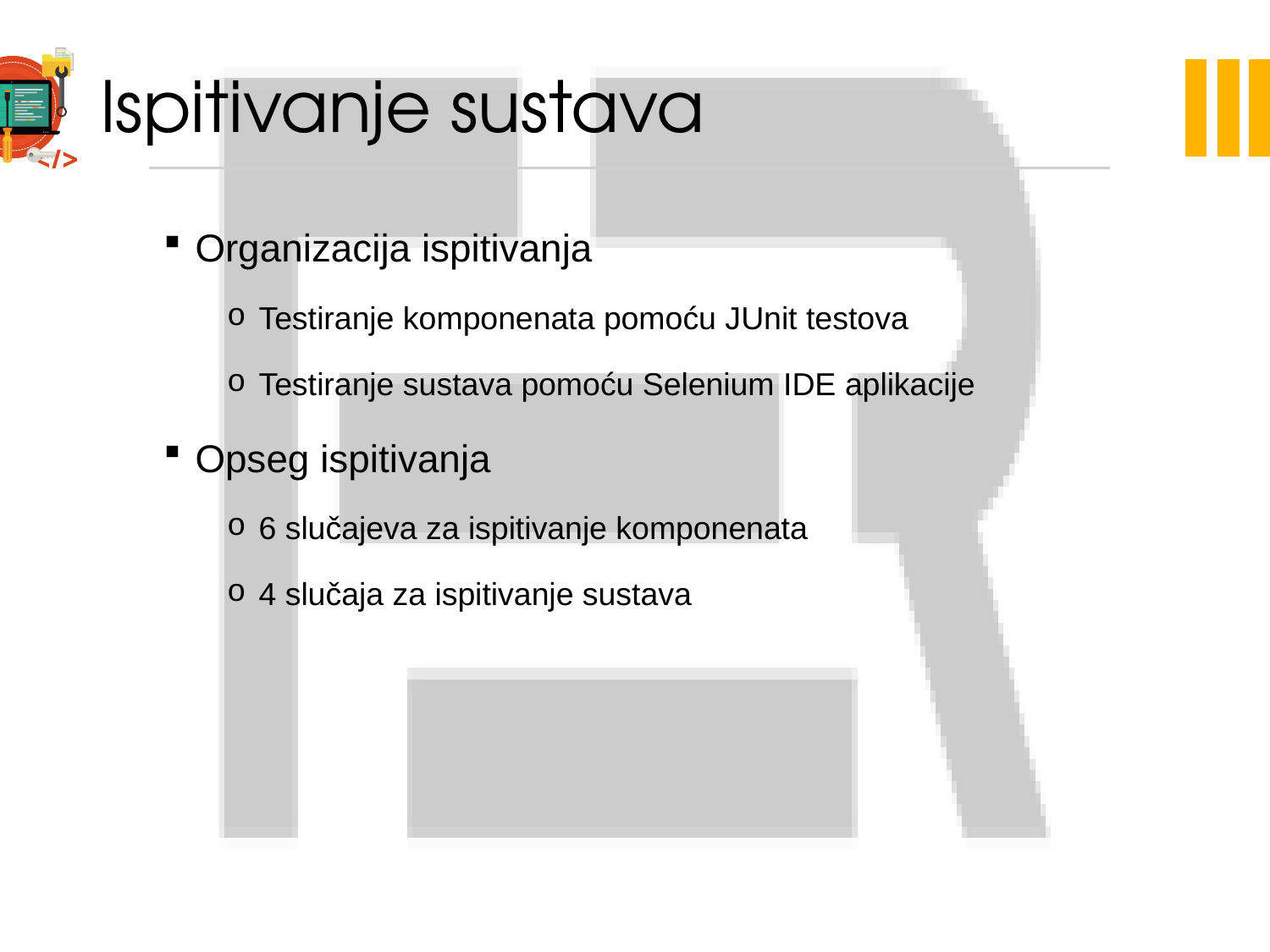

# Ispitivanje sustava
Organizacija ispitivanja
Testiranje komponenata pomoću JUnit testova
Testiranje sustava pomoću Selenium IDE aplikacije
Opseg ispitivanja
6 slučajeva za ispitivanje komponenata
4 slučaja za ispitivanje sustava

12